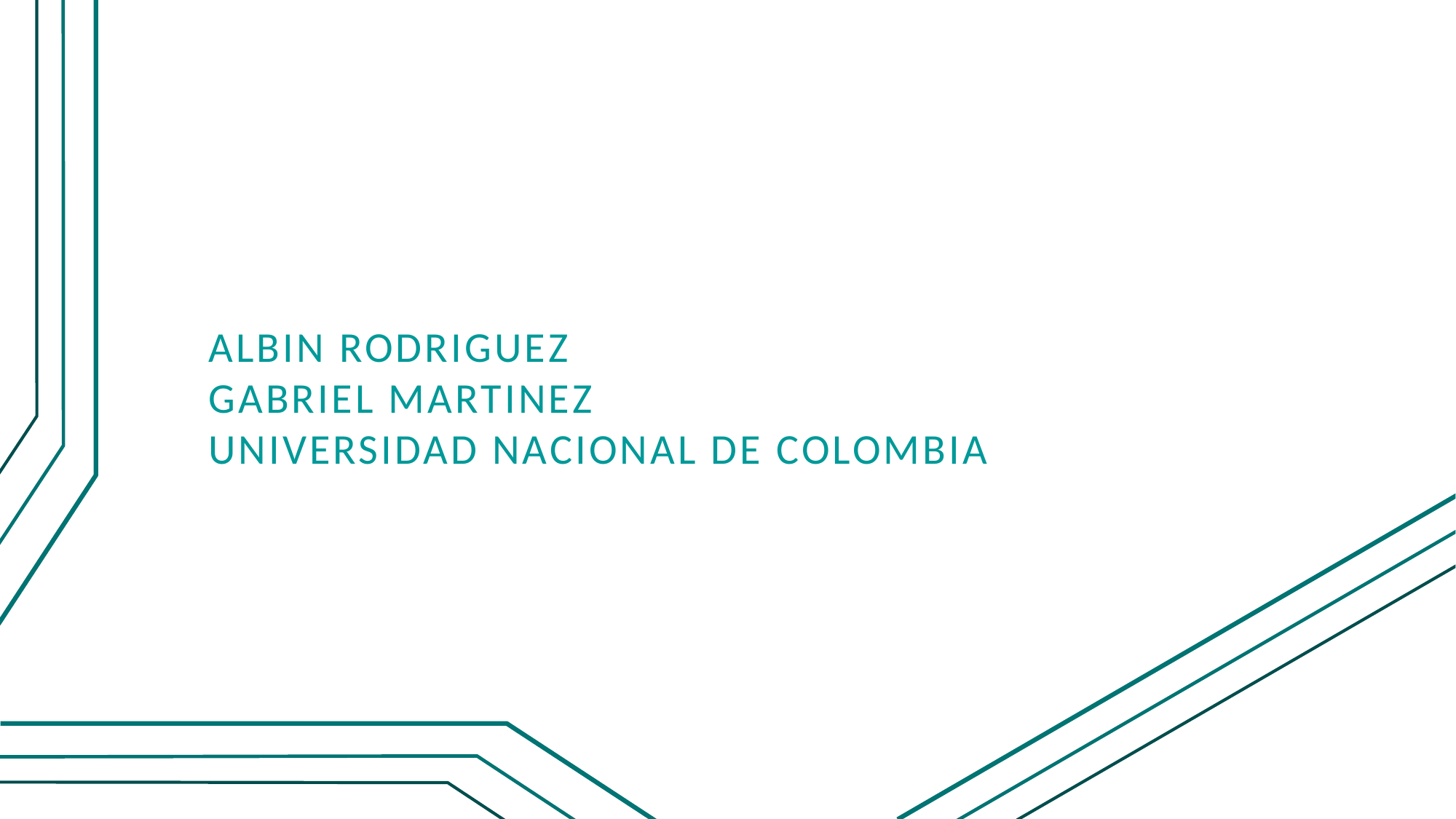

GAME
Albin Rodriguez
GABRIEL MARTINEZ
UNIVERSIDAD NACIONAL DE COLOMBIA